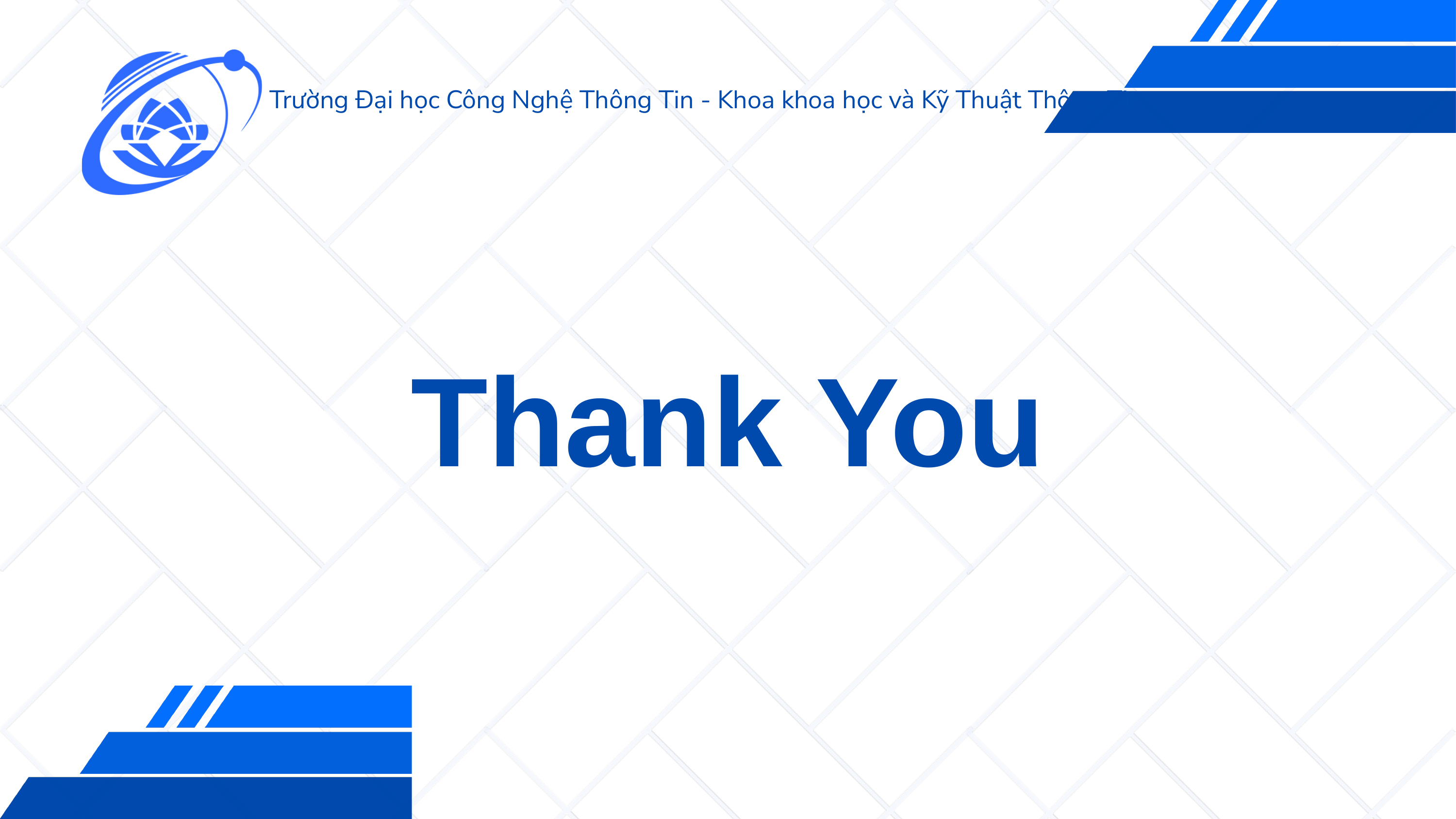

Trường Đại học Công Nghệ Thông Tin - Khoa khoa học và Kỹ Thuật Thông Tin
Thank You